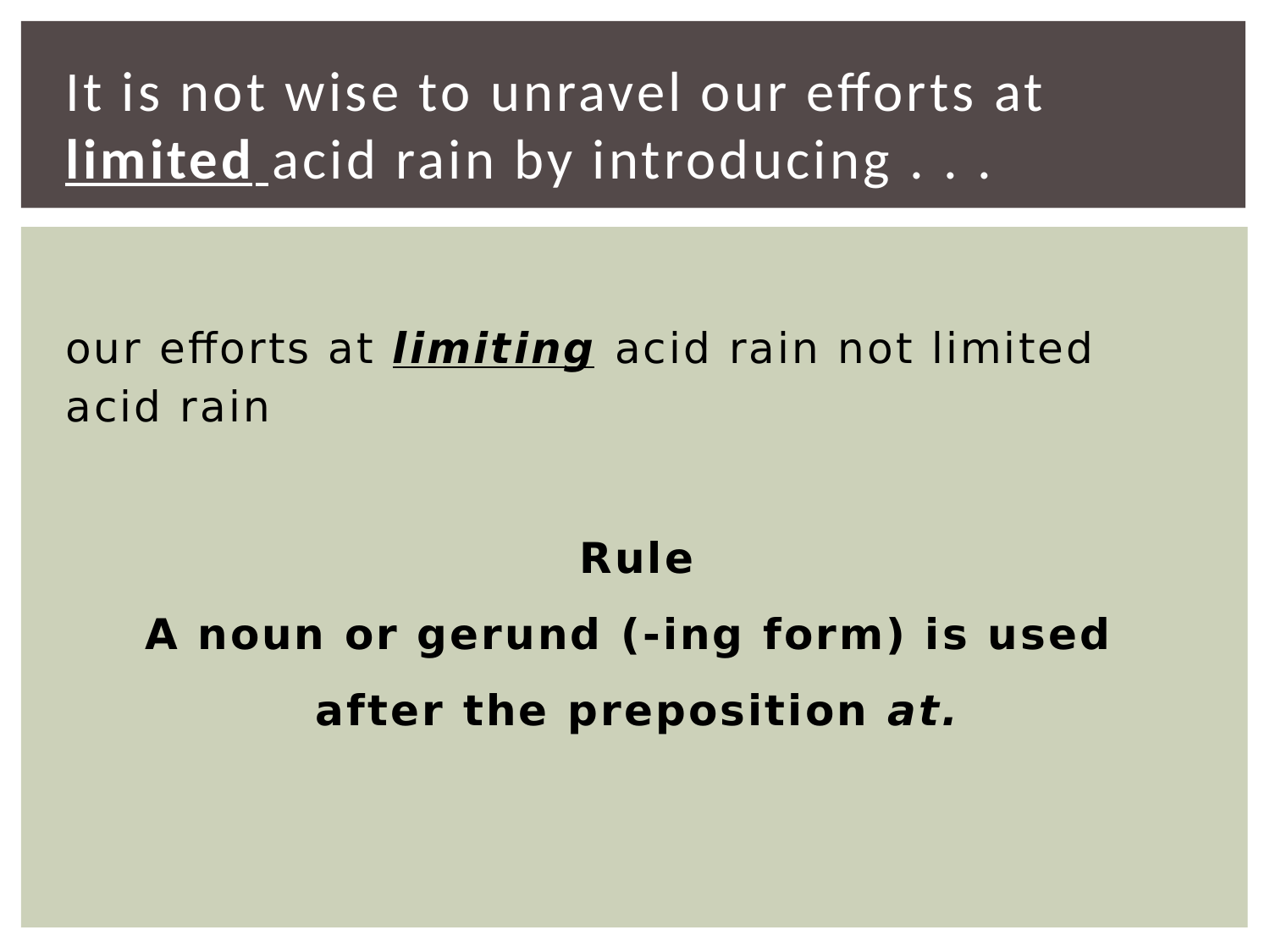

# It is not wise to unravel our efforts at limited acid rain by introducing . . .

our efforts at limiting acid rain not limited acid rain

Rule
A noun or gerund (-ing form) is used
after the preposition at.